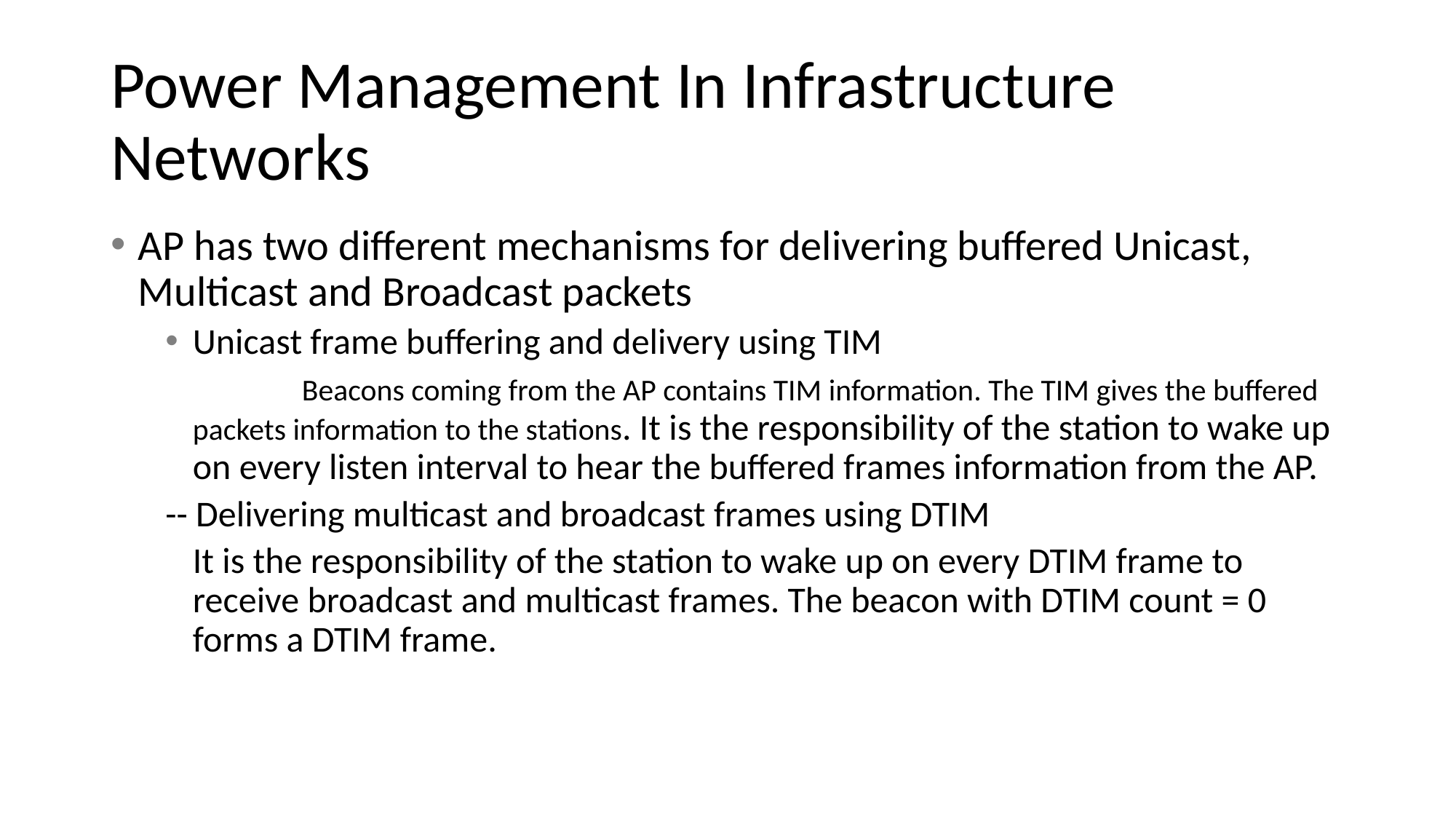

# Power Management In Infrastructure Networks
AP has two different mechanisms for delivering buffered Unicast, Multicast and Broadcast packets
Unicast frame buffering and delivery using TIM
		Beacons coming from the AP contains TIM information. The TIM gives the buffered packets information to the stations. It is the responsibility of the station to wake up on every listen interval to hear the buffered frames information from the AP.
-- Delivering multicast and broadcast frames using DTIM
	It is the responsibility of the station to wake up on every DTIM frame to receive broadcast and multicast frames. The beacon with DTIM count = 0 forms a DTIM frame.